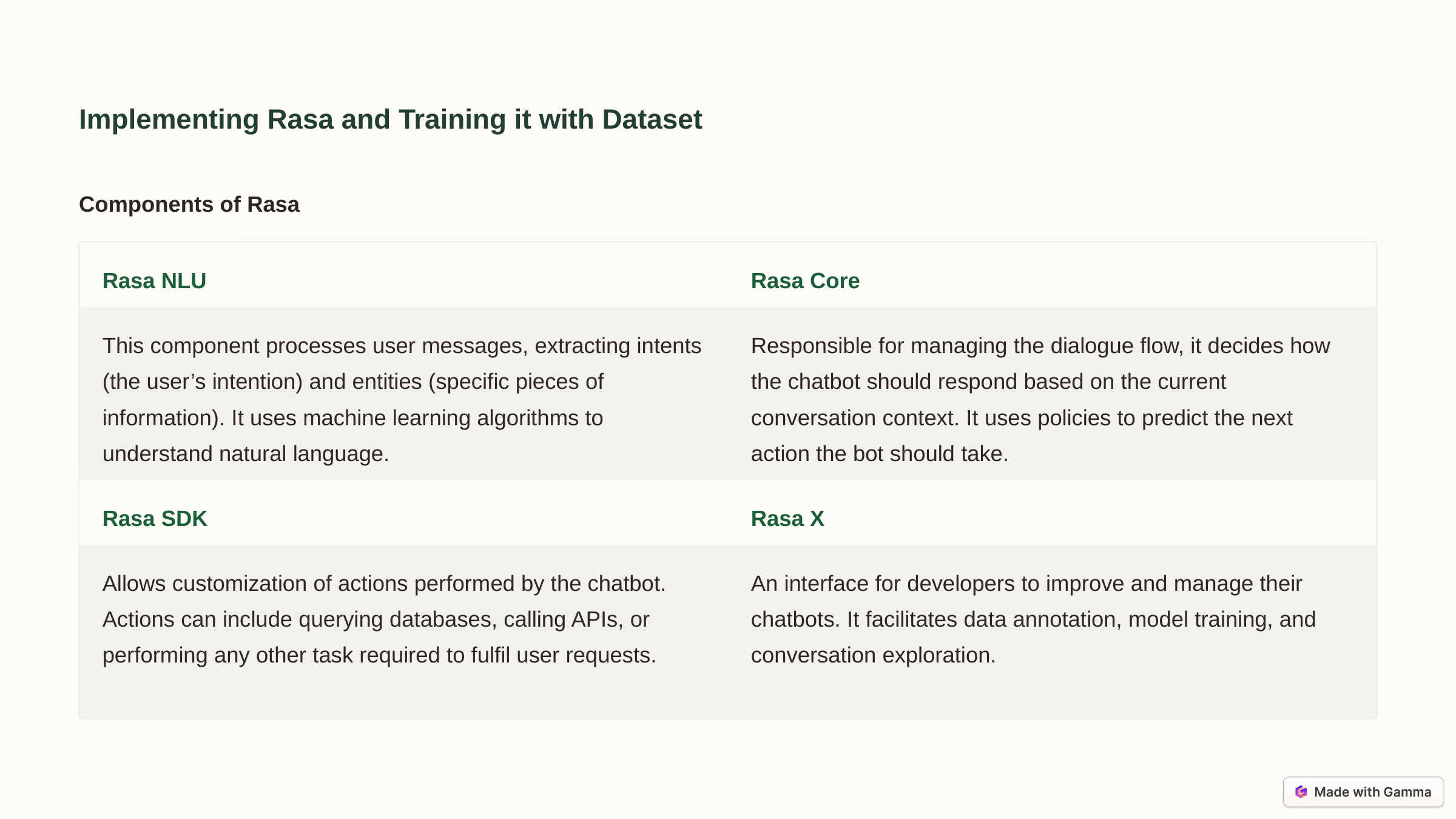

Implementing Rasa and Training it with Dataset
Components of Rasa

Rasa NLU
Rasa Core

This component processes user messages, extracting intents (the user’s intention) and entities (specific pieces of information). It uses machine learning algorithms to understand natural language.
Responsible for managing the dialogue flow, it decides how the chatbot should respond based on the current conversation context. It uses policies to predict the next action the bot should take.

Rasa SDK
Rasa X

Allows customization of actions performed by the chatbot. Actions can include querying databases, calling APIs, or performing any other task required to fulfil user requests.
An interface for developers to improve and manage their chatbots. It facilitates data annotation, model training, and conversation exploration.